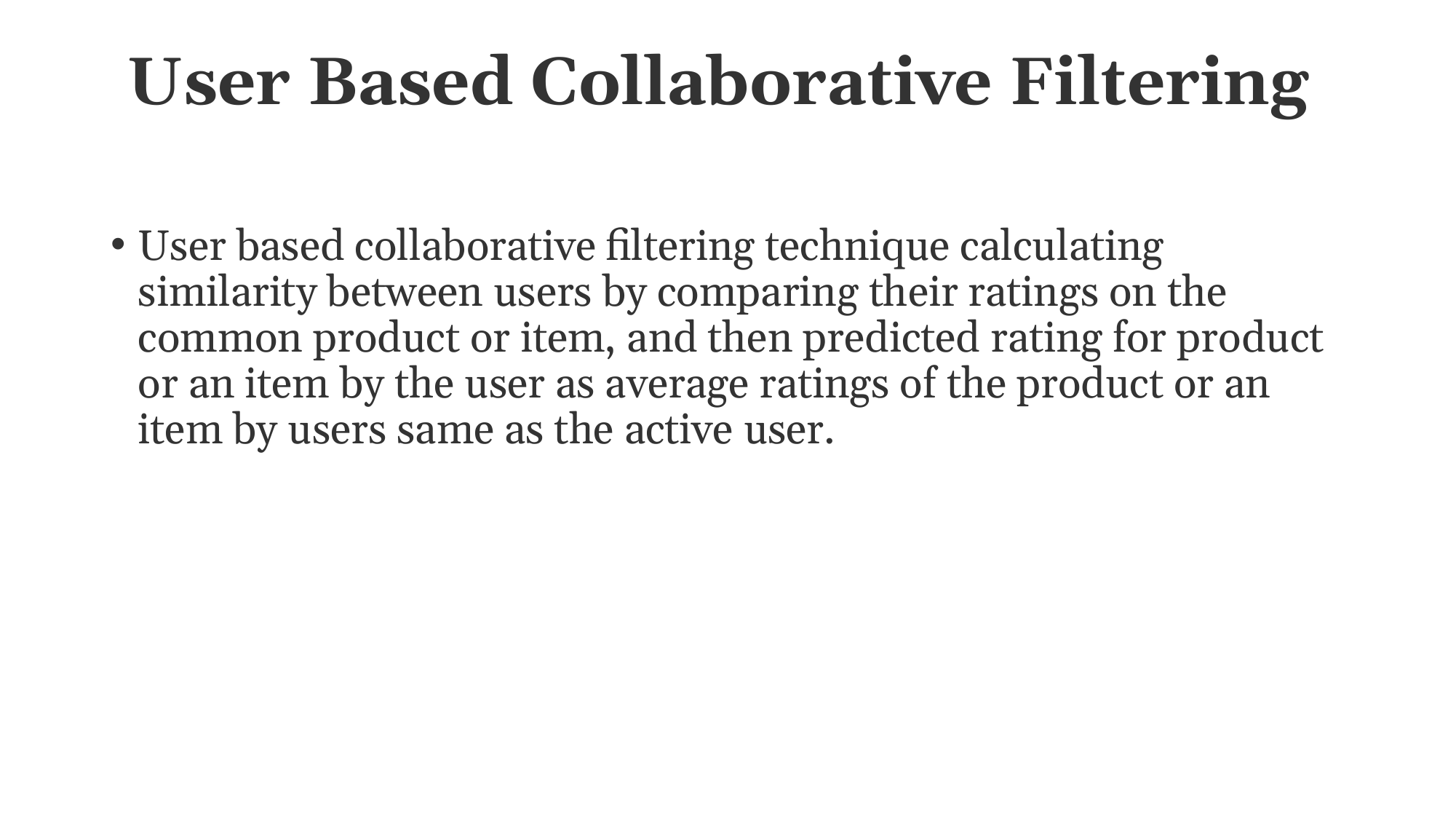

# User Based Collaborative Filtering
User based collaborative filtering technique calculating similarity between users by comparing their ratings on the common product or item, and then predicted rating for product or an item by the user as average ratings of the product or an item by users same as the active user.